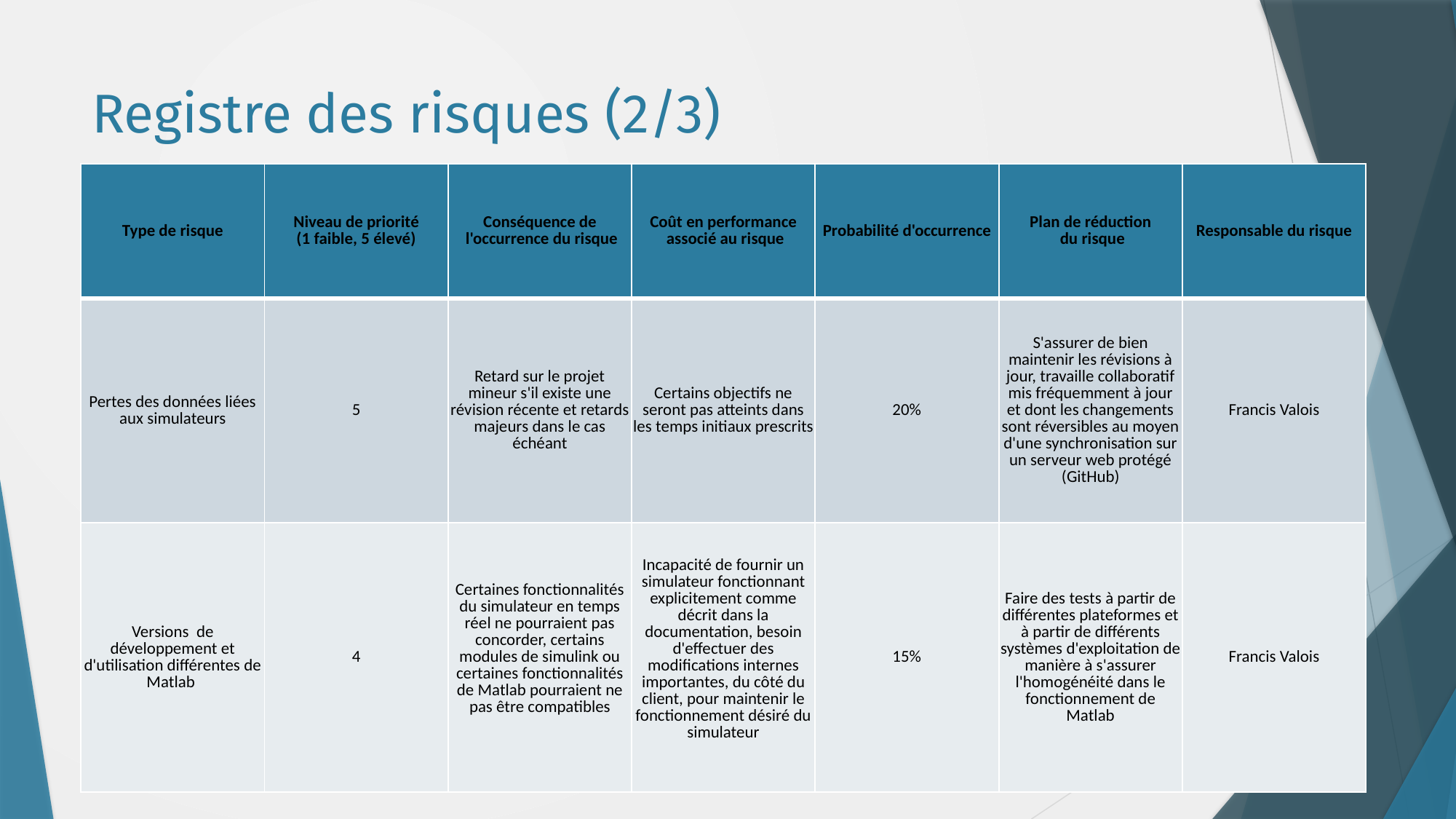

# Registre des risques (2/3)
| Type de risque | Niveau de priorité (1 faible, 5 élevé) | Conséquence de l'occurrence du risque | Coût en performance associé au risque | Probabilité d'occurrence | Plan de réduction du risque | Responsable du risque |
| --- | --- | --- | --- | --- | --- | --- |
| Pertes des données liées aux simulateurs | 5 | Retard sur le projet mineur s'il existe une révision récente et retards majeurs dans le cas échéant | Certains objectifs ne seront pas atteints dans les temps initiaux prescrits | 20% | S'assurer de bien maintenir les révisions à jour, travaille collaboratif mis fréquemment à jour et dont les changements sont réversibles au moyen d'une synchronisation sur un serveur web protégé (GitHub) | Francis Valois |
| Versions de développement et d'utilisation différentes de Matlab | 4 | Certaines fonctionnalités du simulateur en temps réel ne pourraient pas concorder, certains modules de simulink ou certaines fonctionnalités de Matlab pourraient ne pas être compatibles | Incapacité de fournir un simulateur fonctionnant explicitement comme décrit dans la documentation, besoin d'effectuer des modifications internes importantes, du côté du client, pour maintenir le fonctionnement désiré du simulateur | 15% | Faire des tests à partir de différentes plateformes et à partir de différents systèmes d'exploitation de manière à s'assurer l'homogénéité dans le fonctionnement de Matlab | Francis Valois |